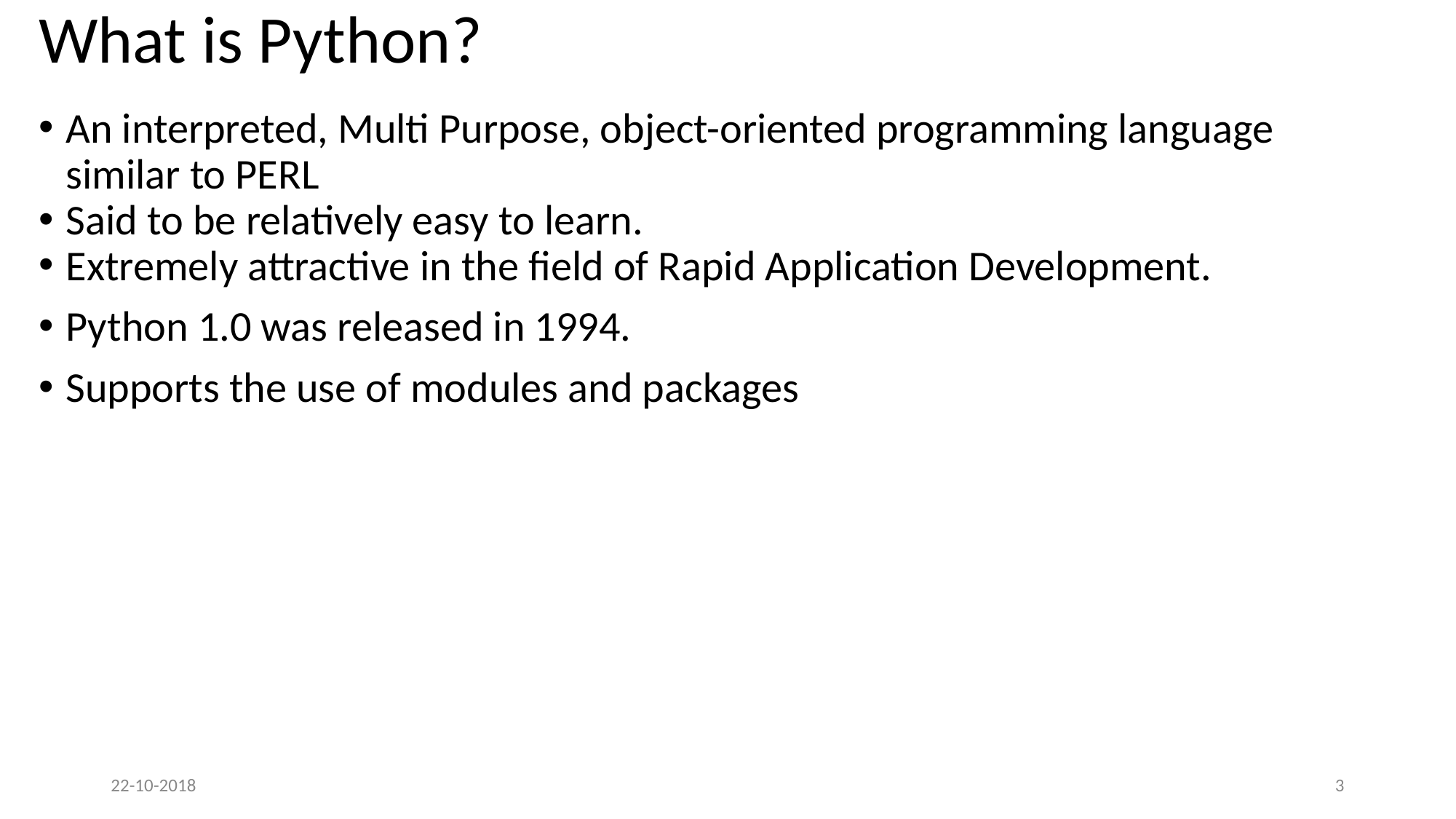

# What is Python?
An interpreted, Multi Purpose, object-oriented programming language similar to PERL
Said to be relatively easy to learn.
Extremely attractive in the field of Rapid Application Development.
Python 1.0 was released in 1994.
Supports the use of modules and packages

22-10-2018
3